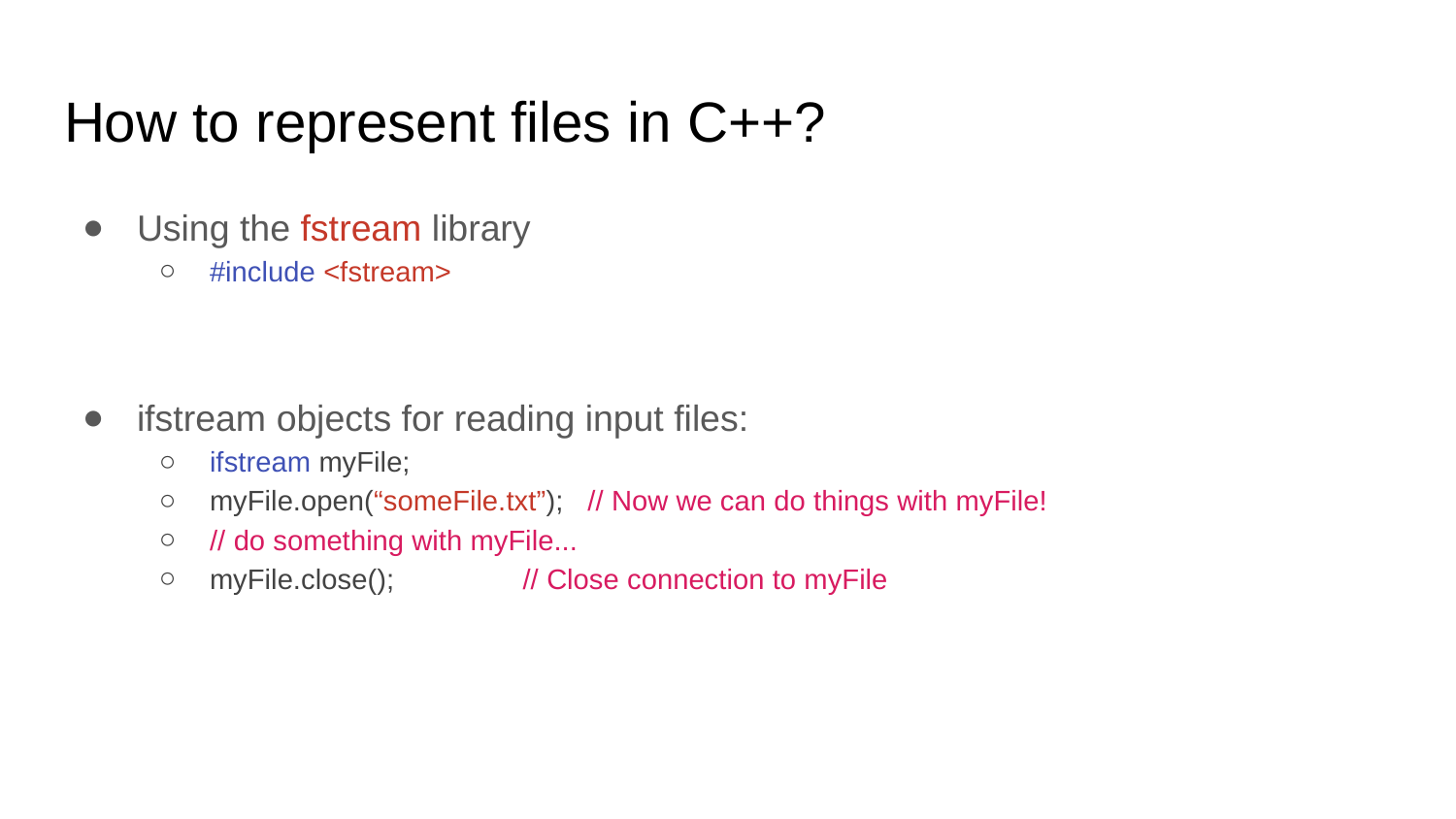

# How to represent files in C++?
Using the fstream library
#include <fstream>

ifstream objects for reading input files:
ifstream myFile;
myFile.open(“someFile.txt”);   // Now we can do things with myFile!
// do something with myFile...
myFile.close();                // Close connection to myFile